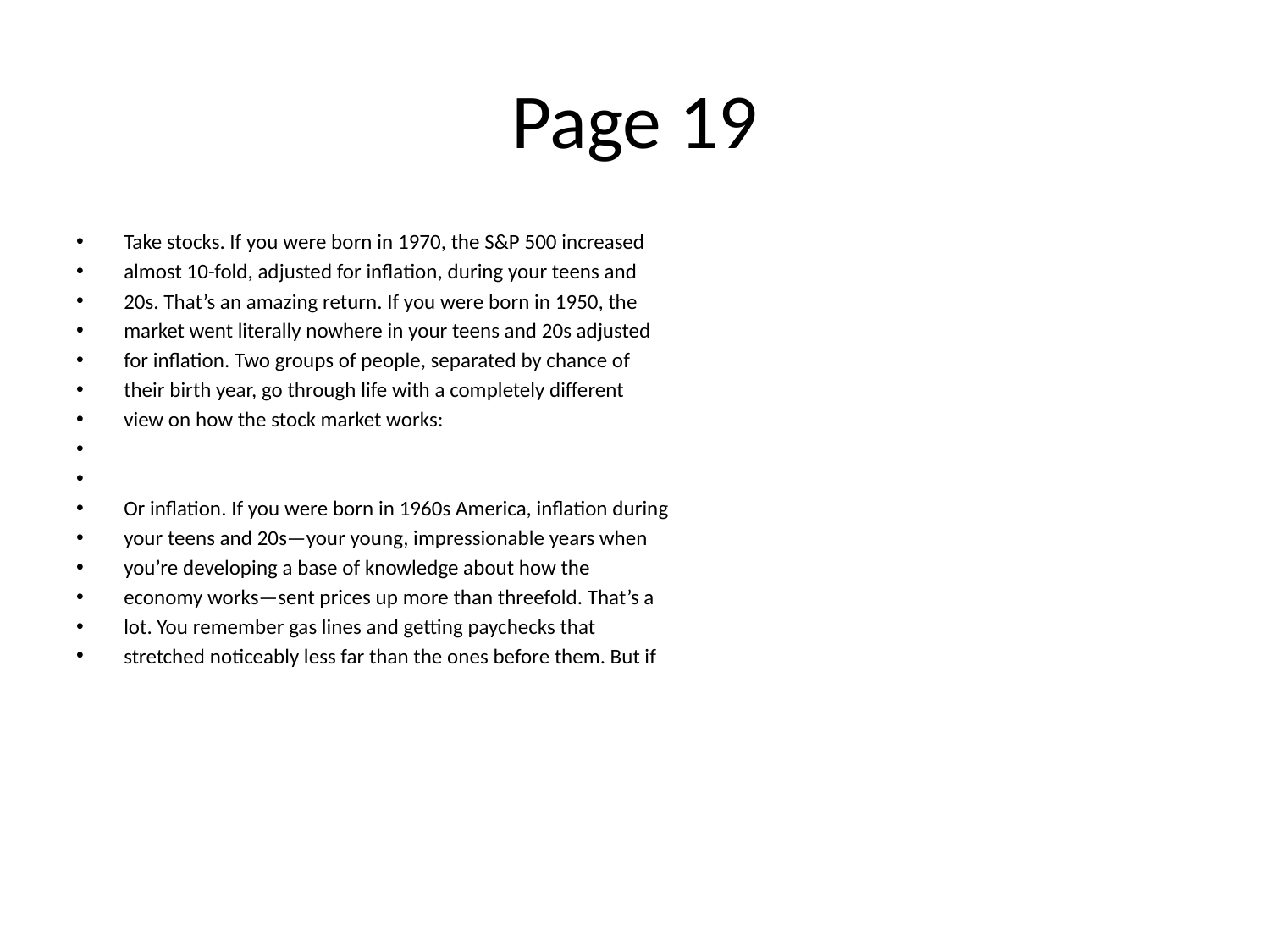

# Page 19
Take stocks. If you were born in 1970, the S&P 500 increased
almost 10-fold, adjusted for inﬂation, during your teens and
20s. That’s an amazing return. If you were born in 1950, the
market went literally nowhere in your teens and 20s adjusted
for inﬂation. Two groups of people, separated by chance of
their birth year, go through life with a completely diﬀerent
view on how the stock market works:

Or inﬂation. If you were born in 1960s America, inﬂation during
your teens and 20s—your young, impressionable years when
you’re developing a base of knowledge about how the
economy works—sent prices up more than threefold. That’s a
lot. You remember gas lines and getting paychecks that
stretched noticeably less far than the ones before them. But if